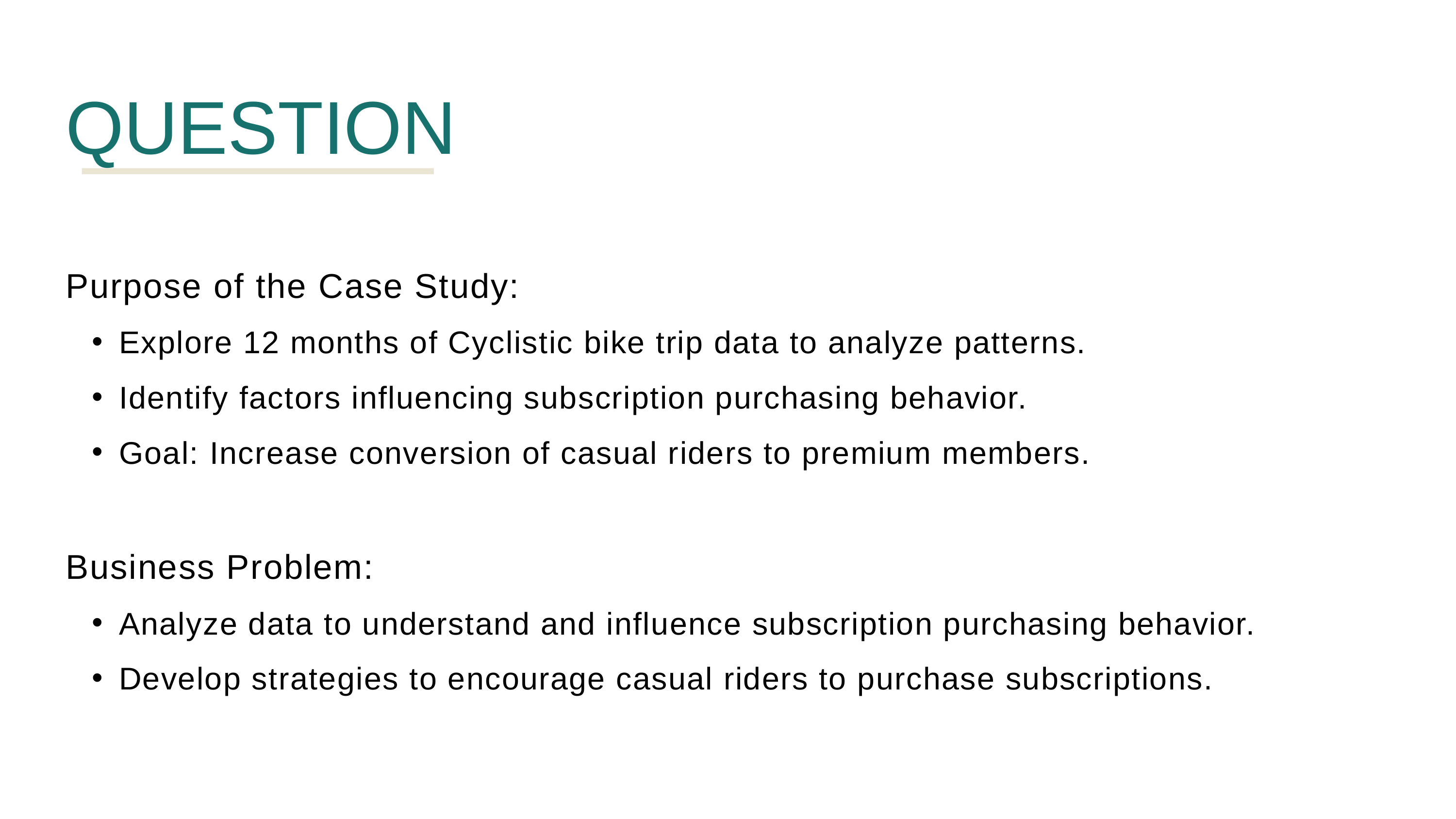

QUESTION

Purpose of the Case Study:
Explore 12 months of Cyclistic bike trip data to analyze patterns.
Identify factors influencing subscription purchasing behavior.
Goal: Increase conversion of casual riders to premium members.

Business Problem:
Analyze data to understand and influence subscription purchasing behavior.
Develop strategies to encourage casual riders to purchase subscriptions.